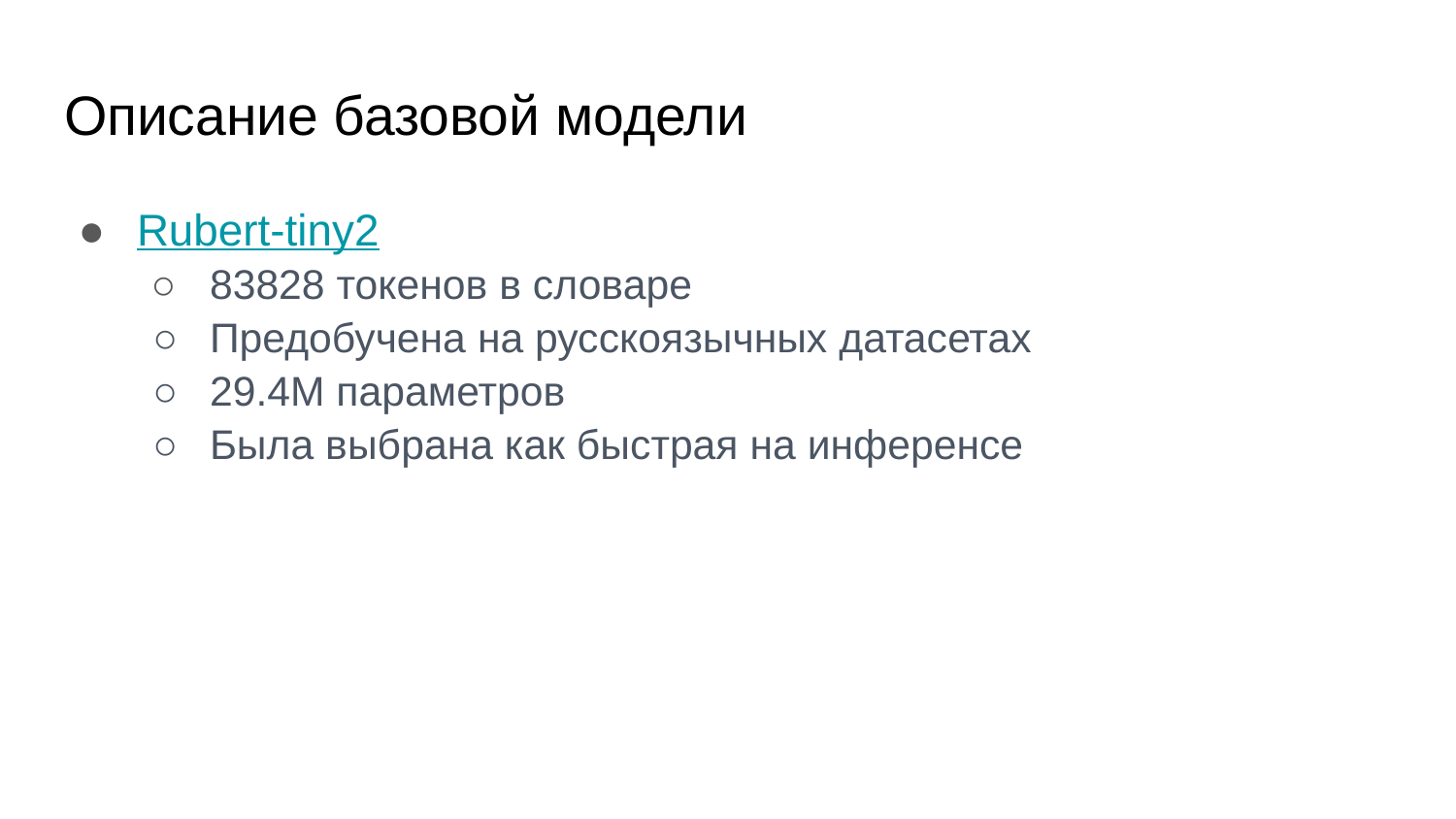

# Описание базовой модели
Rubert-tiny2
83828 токенов в словаре
Предобучена на русскоязычных датасетах
29.4М параметров
Была выбрана как быстрая на инференсе